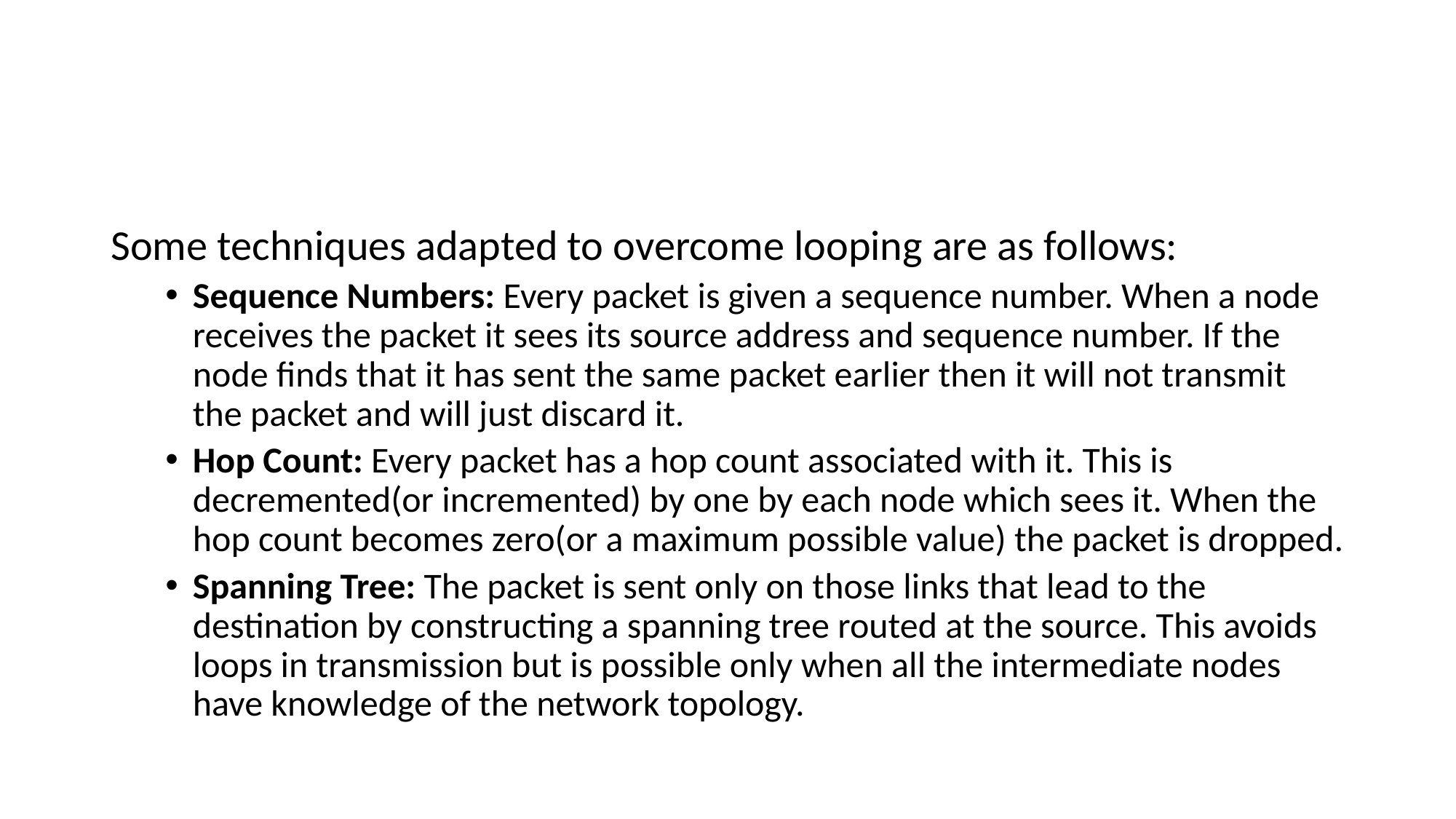

#
Some techniques adapted to overcome looping are as follows:
Sequence Numbers: Every packet is given a sequence number. When a node receives the packet it sees its source address and sequence number. If the node finds that it has sent the same packet earlier then it will not transmit the packet and will just discard it.
Hop Count: Every packet has a hop count associated with it. This is decremented(or incremented) by one by each node which sees it. When the hop count becomes zero(or a maximum possible value) the packet is dropped.
Spanning Tree: The packet is sent only on those links that lead to the destination by constructing a spanning tree routed at the source. This avoids loops in transmission but is possible only when all the intermediate nodes have knowledge of the network topology.